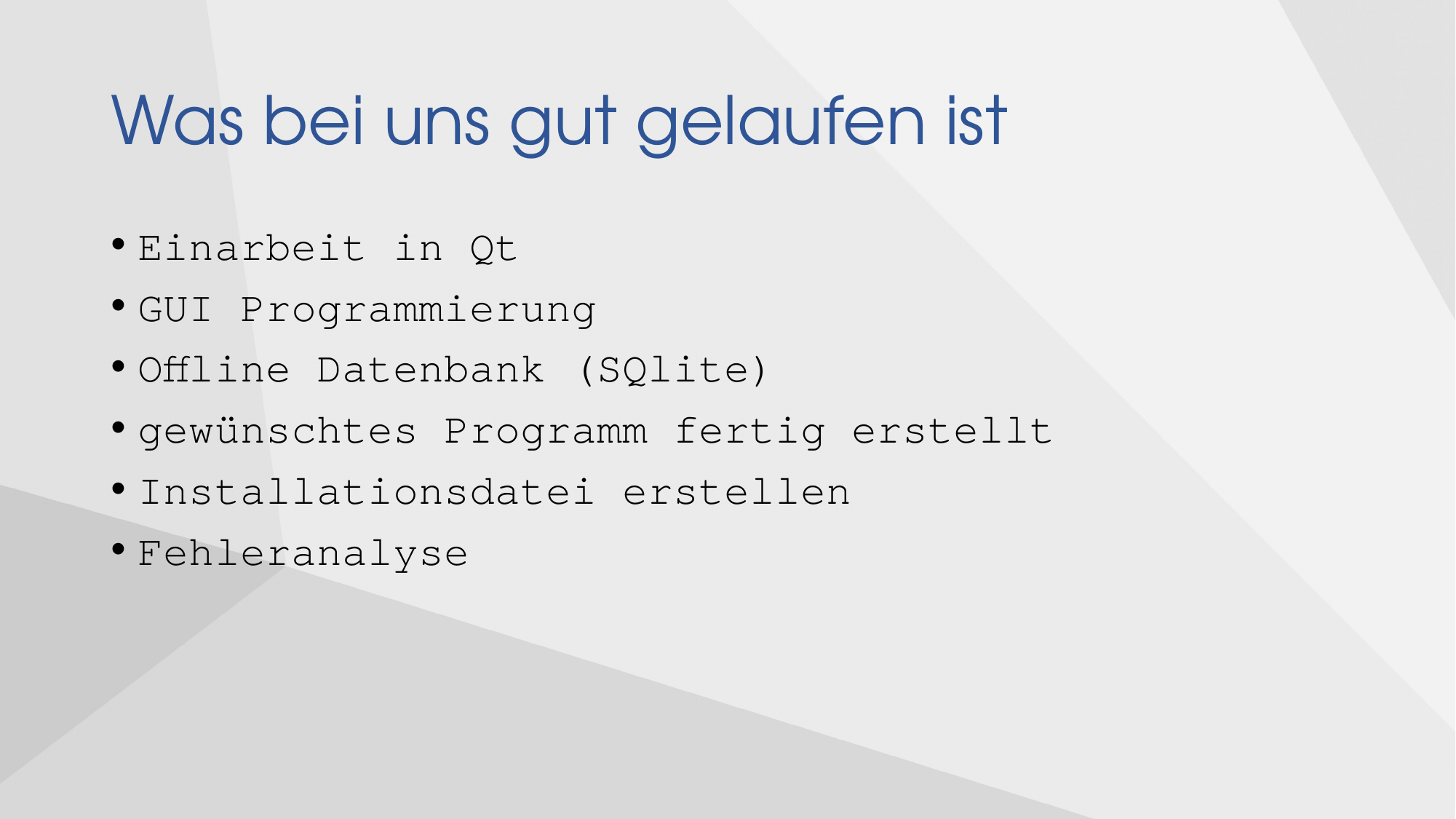

# Was bei uns gut gelaufen ist
Einarbeit in Qt
GUI Programmierung
Offline Datenbank (SQlite)
gewünschtes Programm fertig erstellt
Installationsdatei erstellen
Fehleranalyse